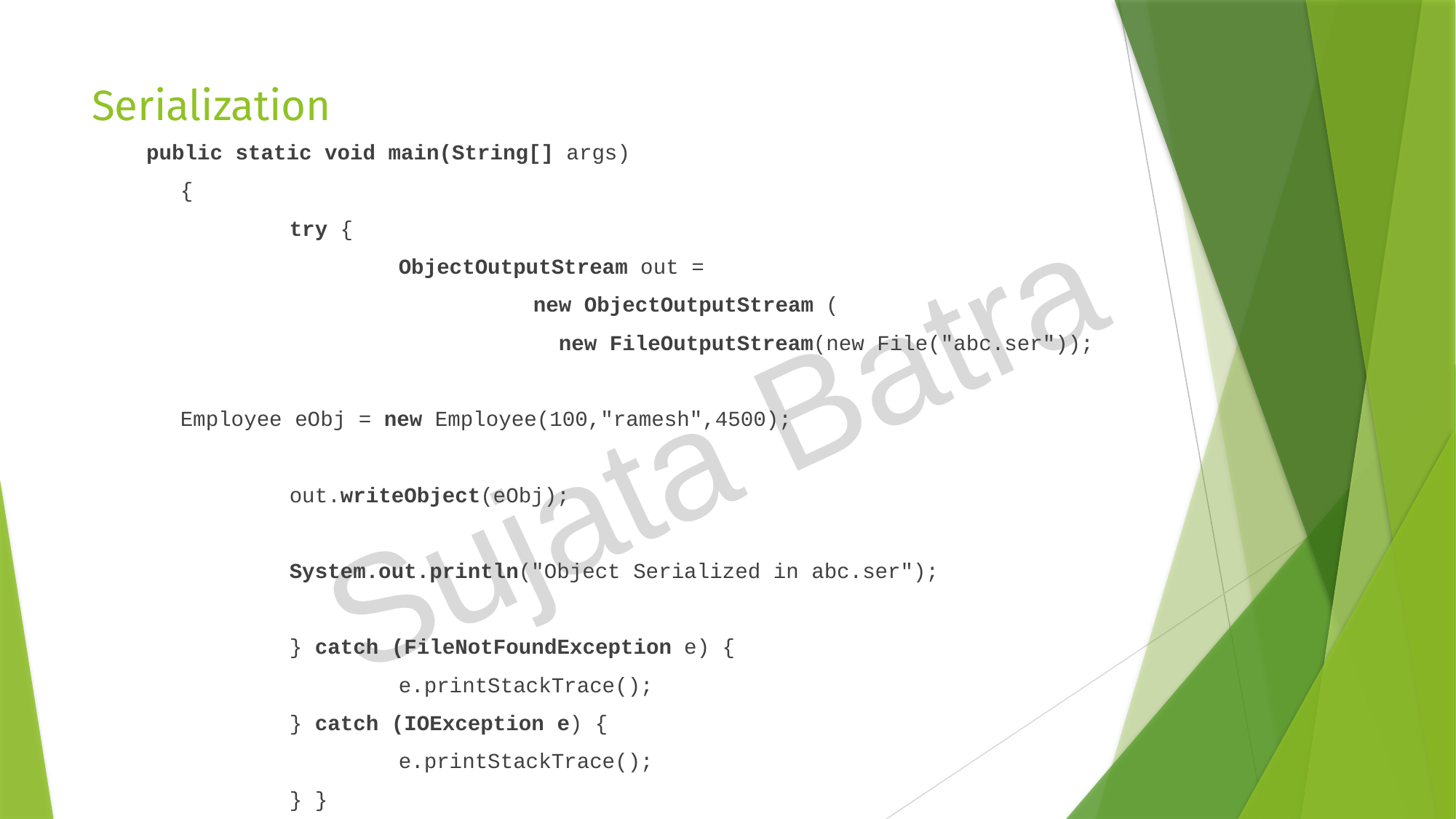

# Serialization
public static void main(String[] args)
	{
		try {
			ObjectOutputStream out =
				  new ObjectOutputStream (
				    new FileOutputStream(new File("abc.ser"));

	Employee eObj = new Employee(100,"ramesh",4500);

		out.writeObject(eObj);

		System.out.println("Object Serialized in abc.ser");

		} catch (FileNotFoundException e) {
			e.printStackTrace();
		} catch (IOException e) {
			e.printStackTrace();
		} }
Sujata Batra